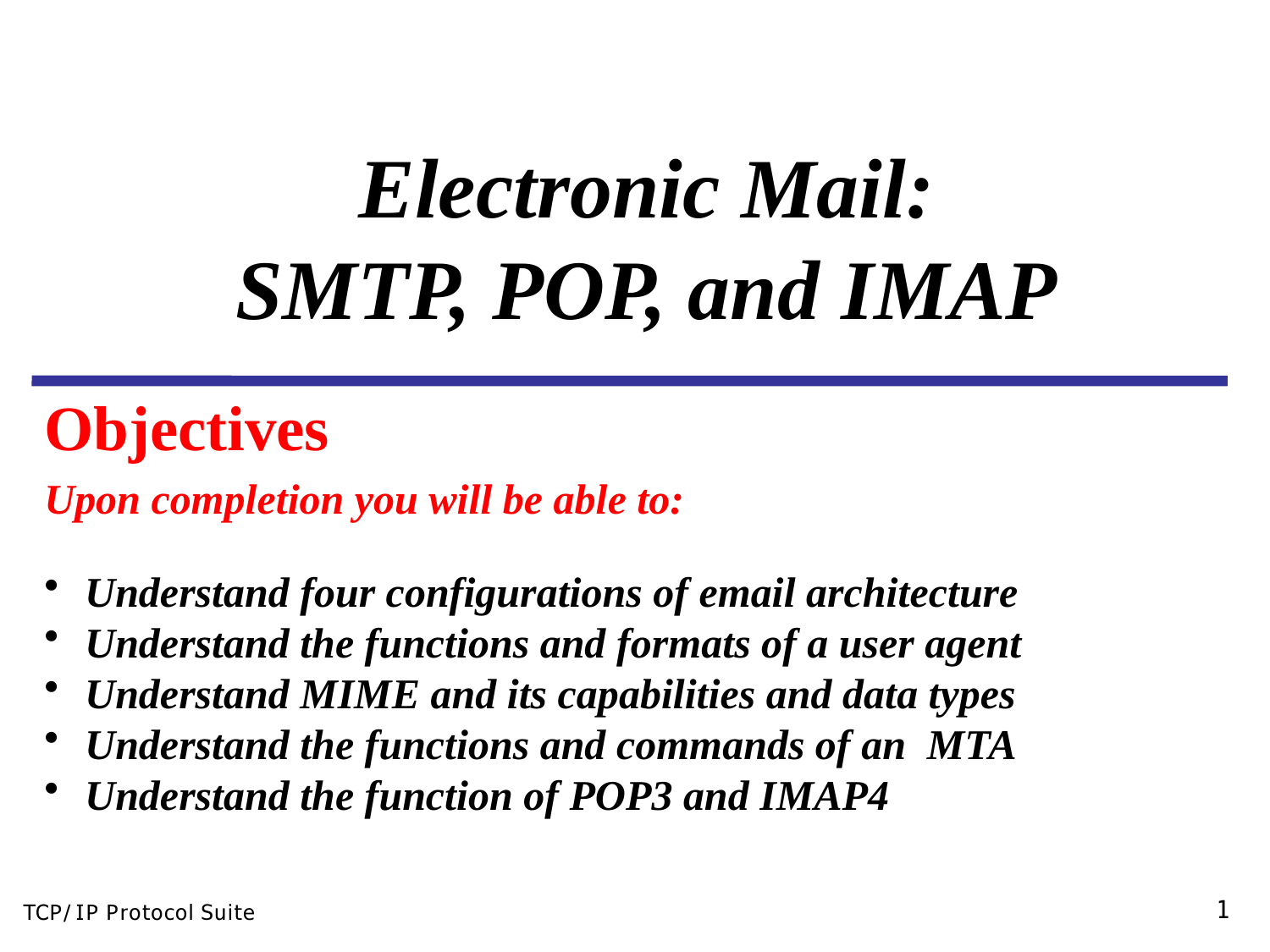

Electronic Mail:
SMTP, POP, and IMAP
Objectives

Upon completion you will be able to:
 Understand four configurations of email architecture
 Understand the functions and formats of a user agent
 Understand MIME and its capabilities and data types
 Understand the functions and commands of an  MTA
 Understand the function of POP3 and IMAP4
1
TCP/IP Protocol Suite